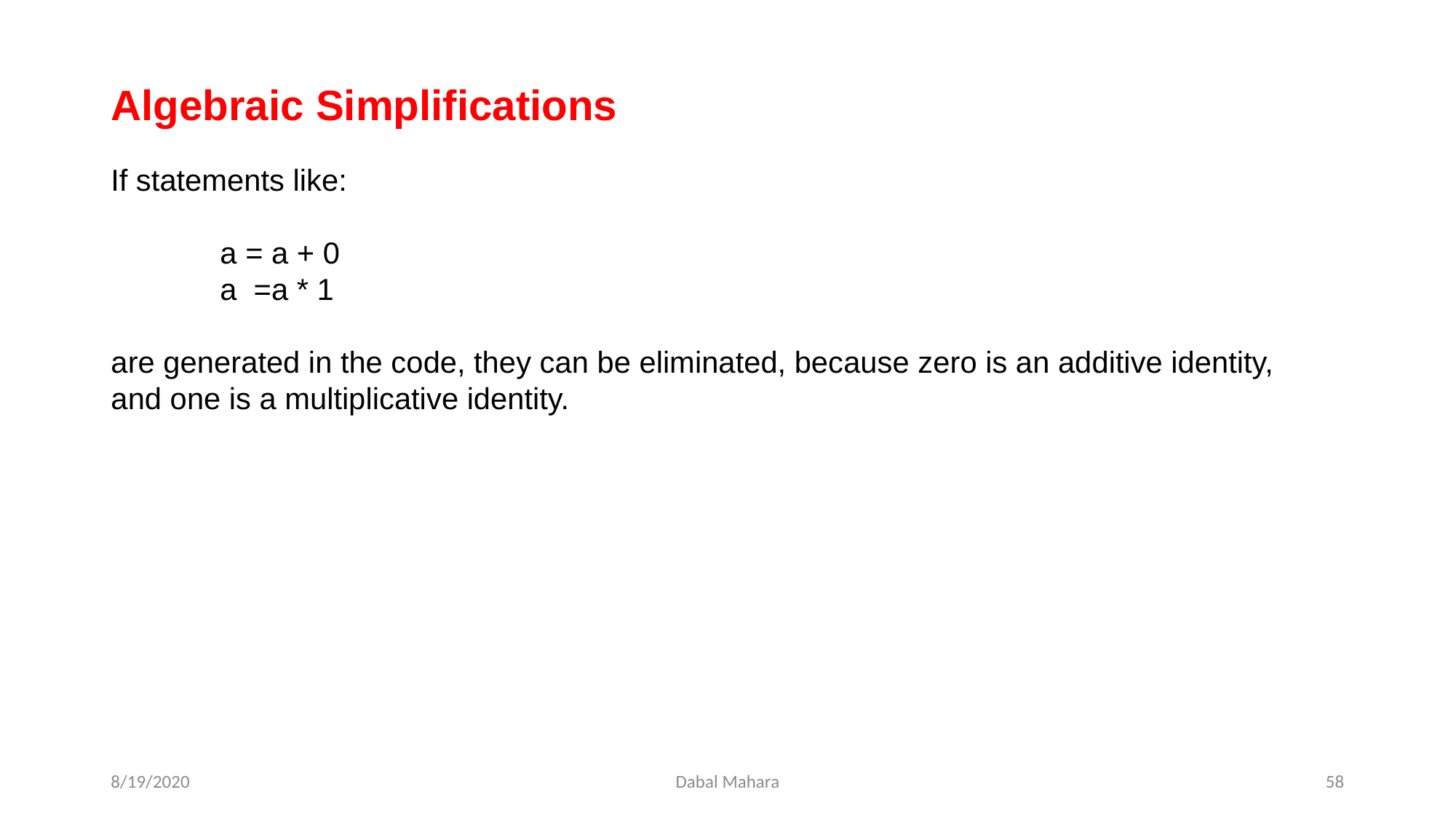

# Algebraic Simplifications
If statements like:

	a = a + 0
	a  =a * 1

are generated in the code, they can be eliminated, because zero is an additive identity, and one is a multiplicative identity.

8/19/2020
Dabal Mahara
58